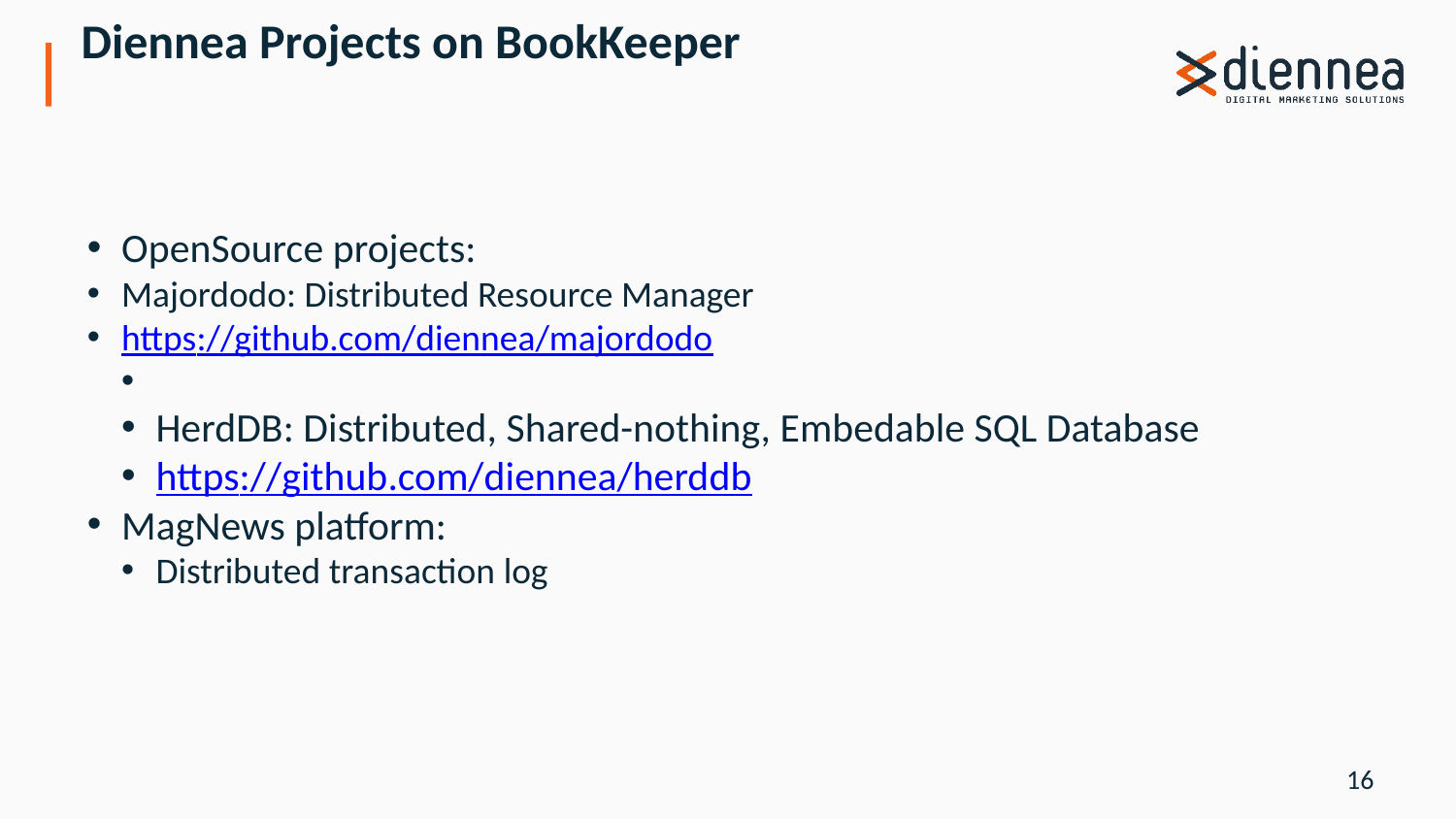

Diennea Projects on BookKeeper
OpenSource projects:
Majordodo: Distributed Resource Manager
https://github.com/diennea/majordodo

HerdDB: Distributed, Shared-nothing, Embedable SQL Database
https://github.com/diennea/herddb
MagNews platform:
Distributed transaction log